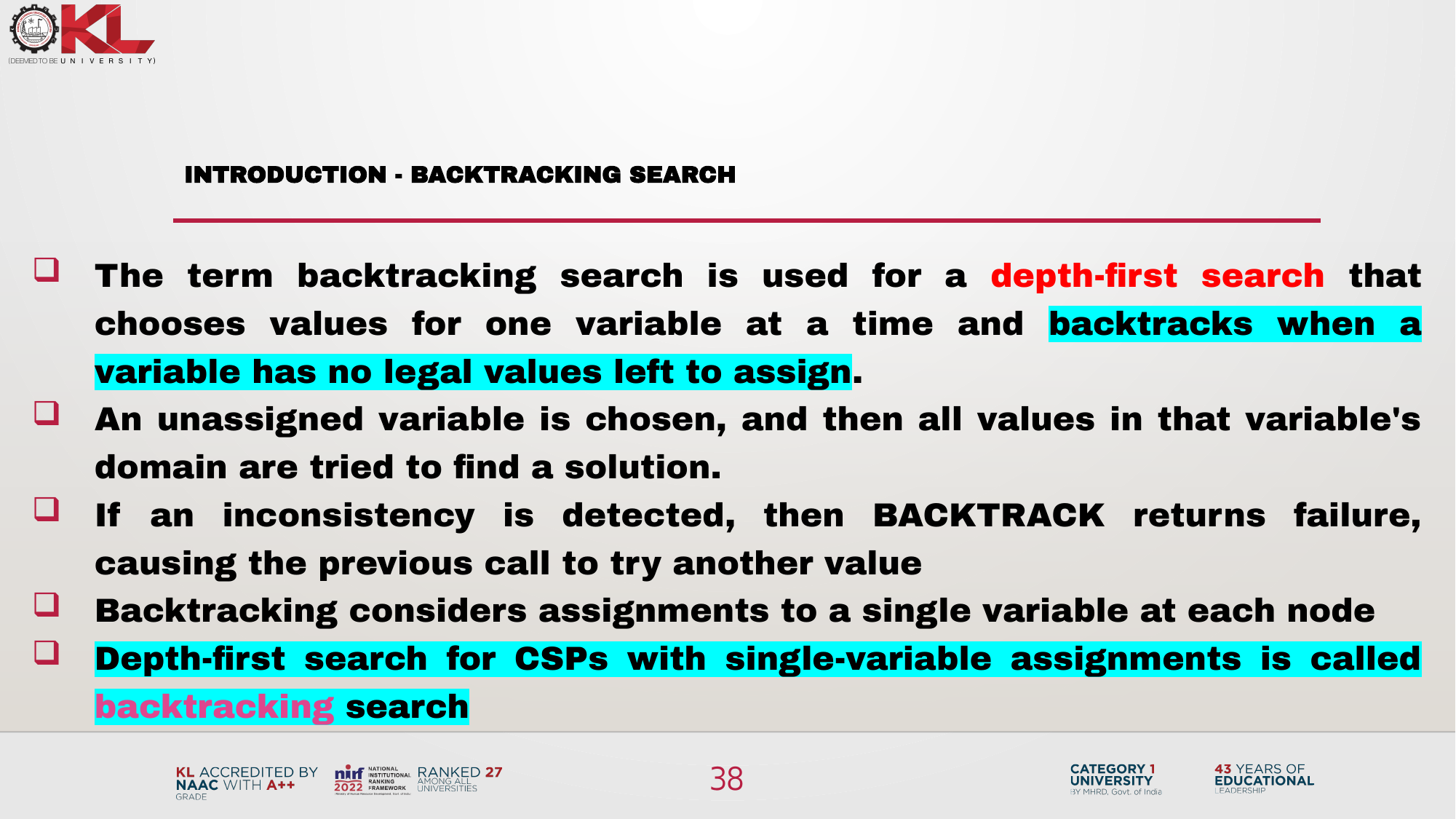

# Introduction - Backtracking search
The term backtracking search is used for a depth-first search that chooses values for one variable at a time and backtracks when a variable has no legal values left to assign.
An unassigned variable is chosen, and then all values in that variable's domain are tried to find a solution.
If an inconsistency is detected, then BACKTRACK returns failure, causing the previous call to try another value
Backtracking considers assignments to a single variable at each node
Depth-first search for CSPs with single-variable assignments is called backtracking search

38